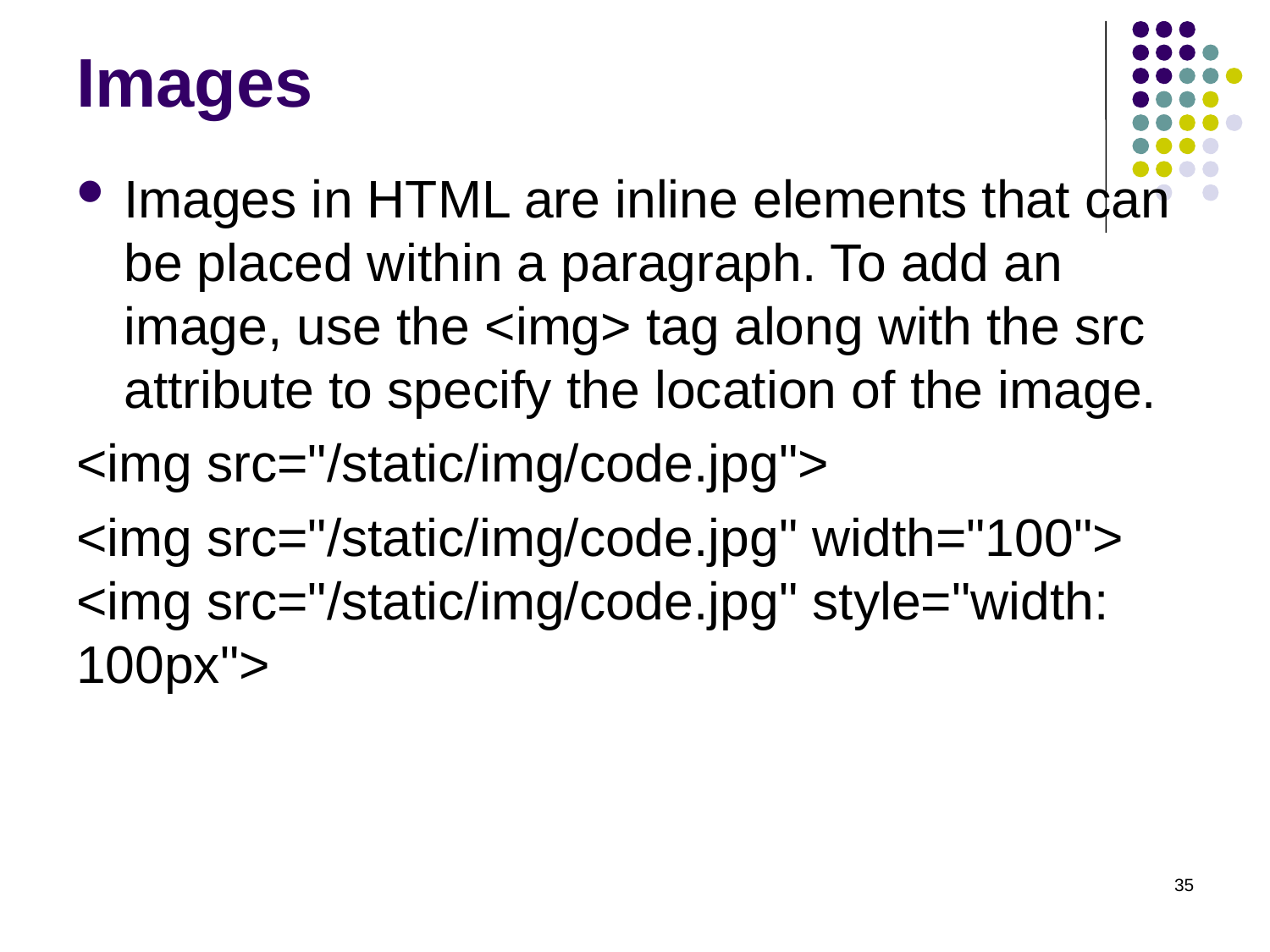

# Images
Images in HTML are inline elements that can be placed within a paragraph. To add an image, use the <img> tag along with the src attribute to specify the location of the image.
<img src="/static/img/code.jpg">
<img src="/static/img/code.jpg" width="100"> <img src="/static/img/code.jpg" style="width: 100px">

35